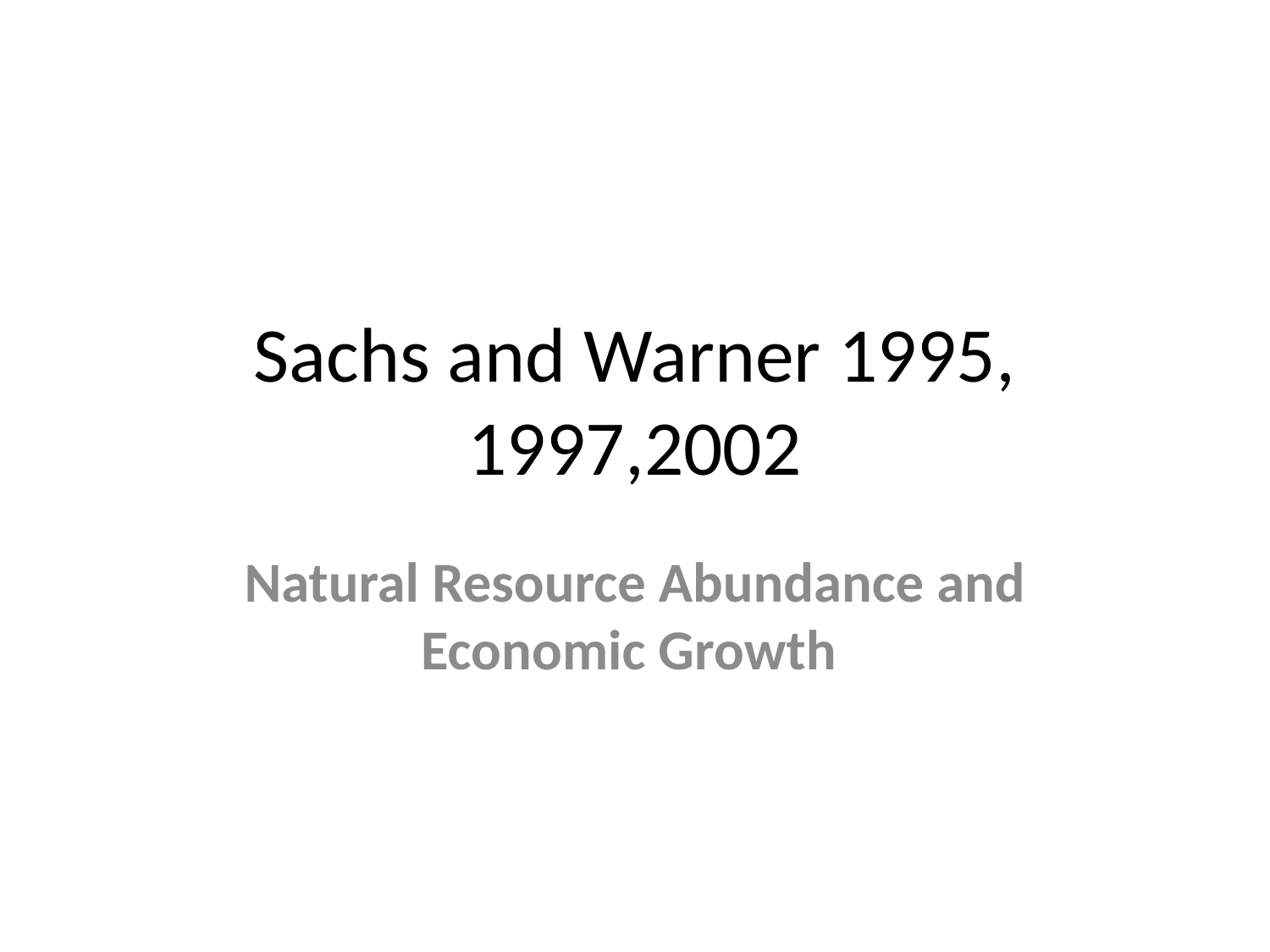

# Sachs and Warner 1995, 1997,2002
Natural Resource Abundance and Economic Growth